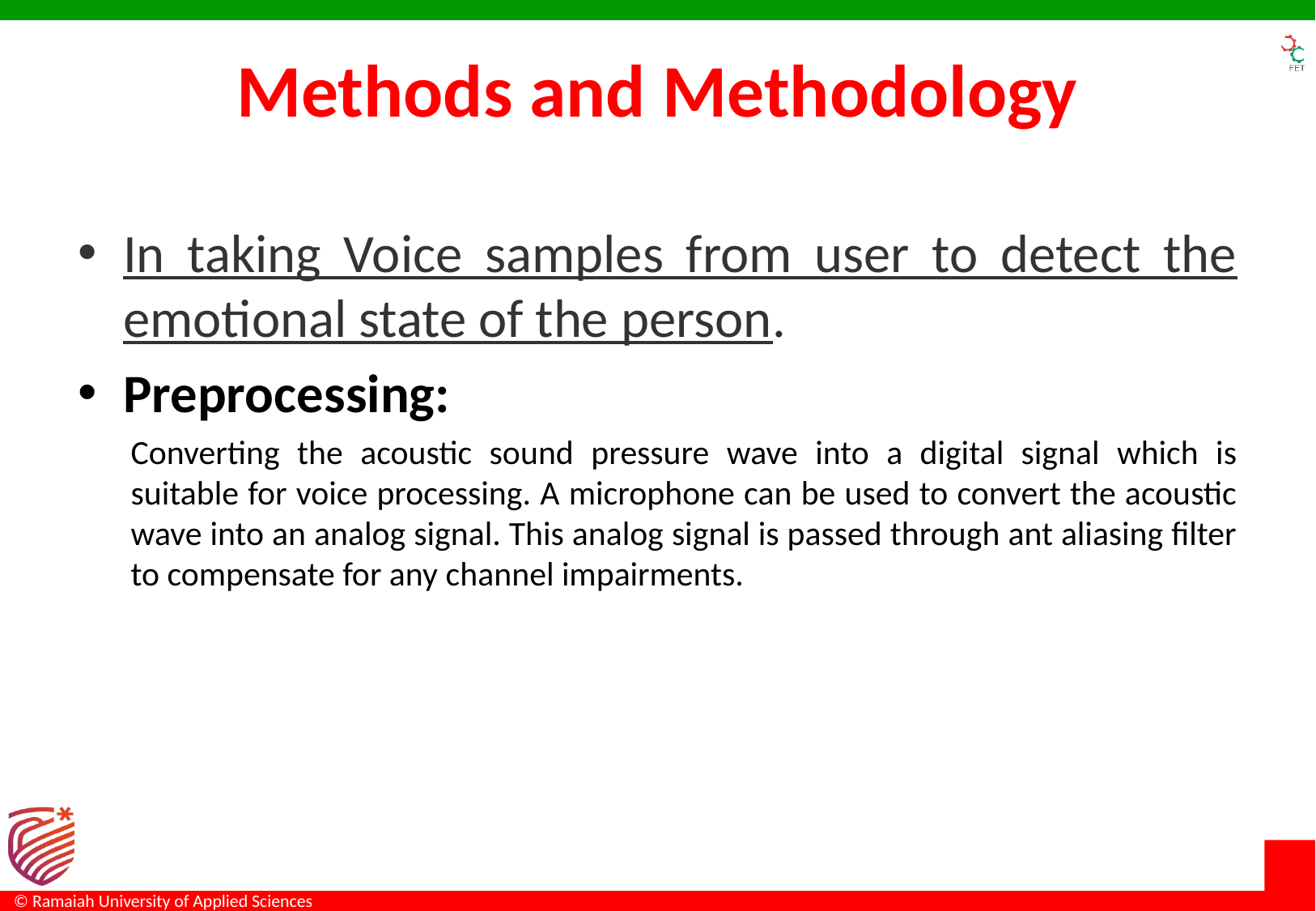

# Methods and Methodology
In taking Voice samples from user to detect the emotional state of the person.
Preprocessing:
Converting the acoustic sound pressure wave into a digital signal which is suitable for voice processing. A microphone can be used to convert the acoustic wave into an analog signal. This analog signal is passed through ant aliasing filter to compensate for any channel impairments.